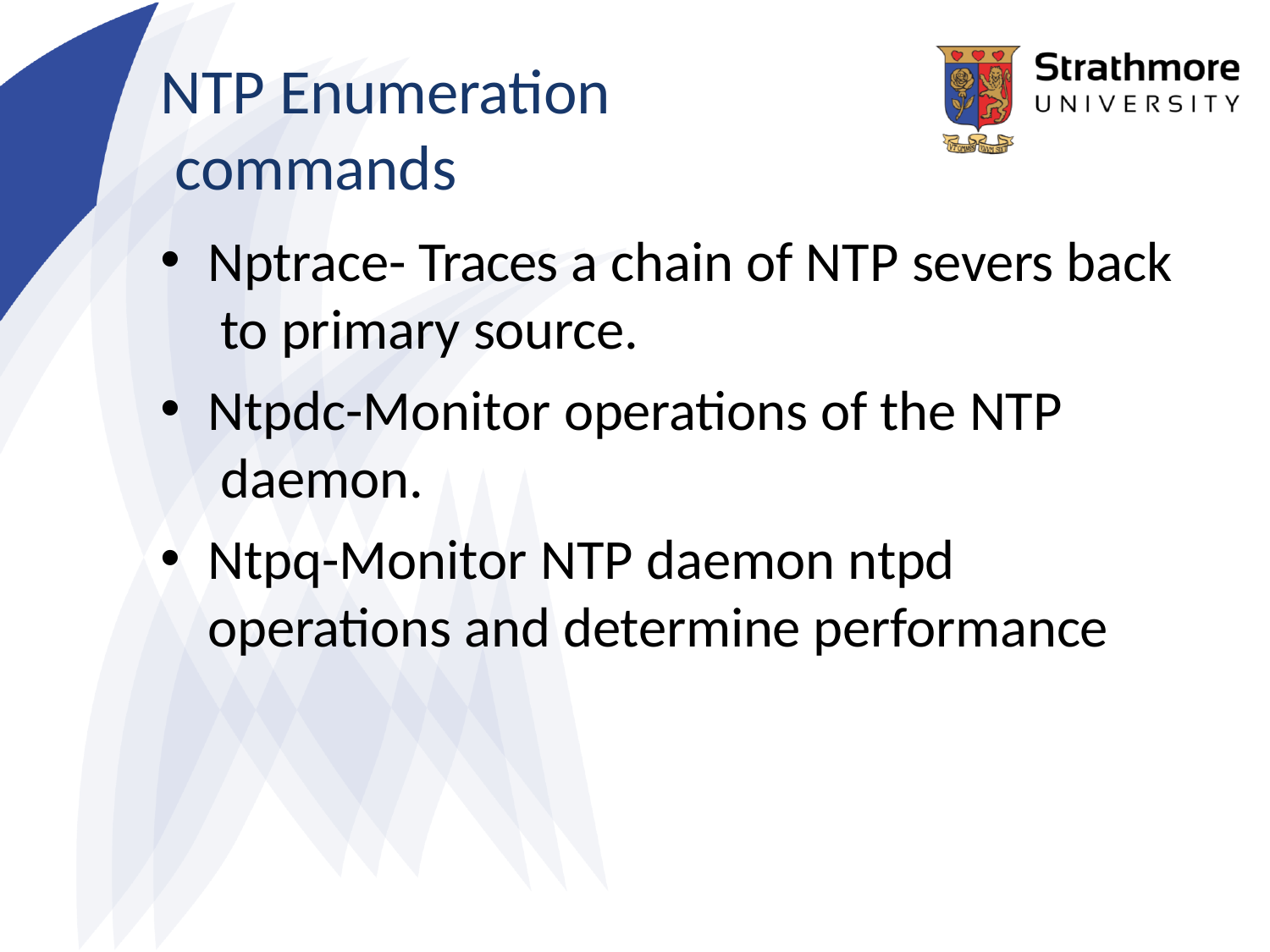

# NTP Enumeration  commands
Nptrace- Traces a chain of NTP severs back  to primary source.
Ntpdc-Monitor operations of the NTP  daemon.
Ntpq-Monitor NTP daemon ntpd  operations and determine performance